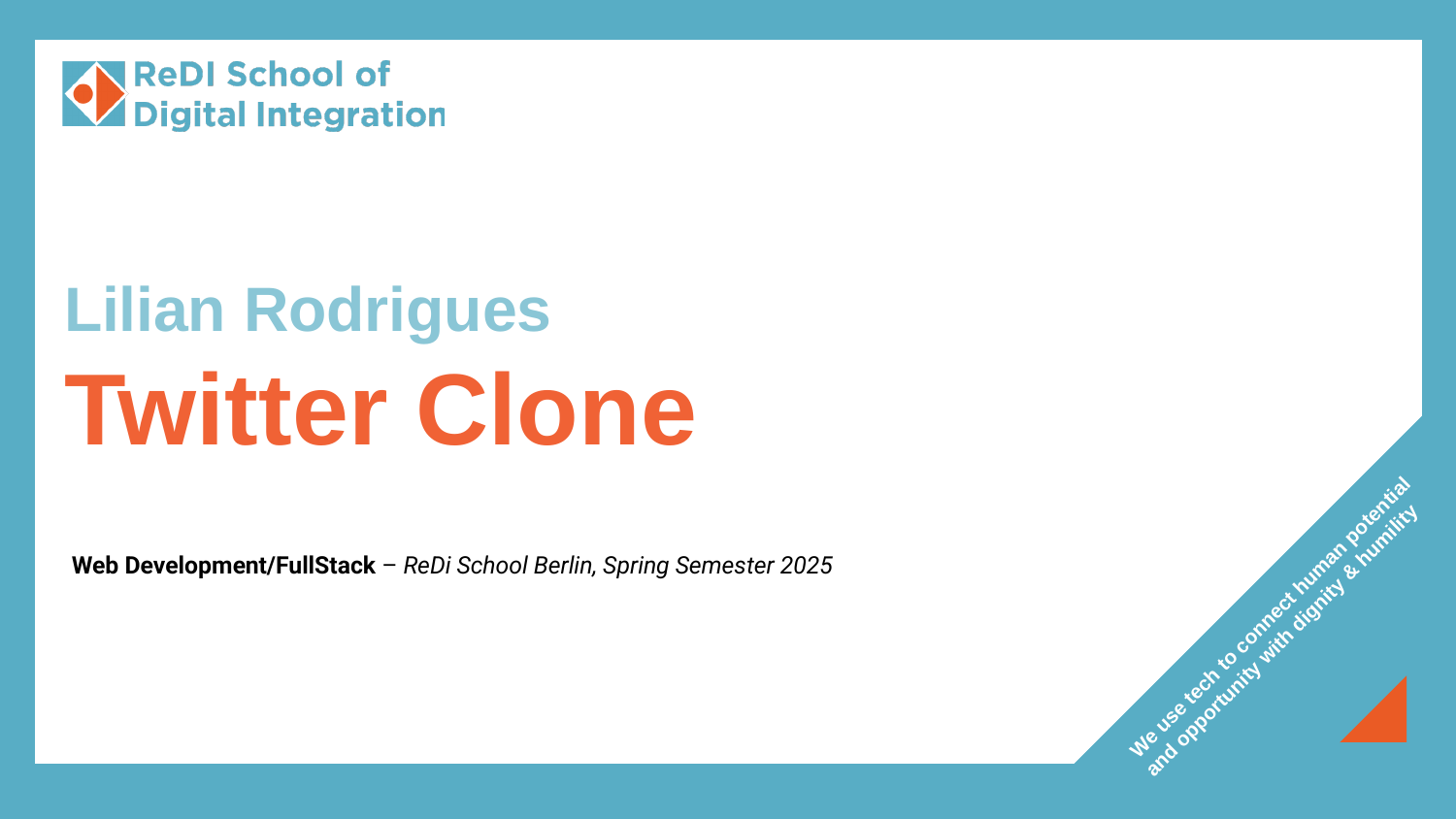

# Lilian Rodrigues
Twitter Clone
 Web Development/FullStack – ReDi School Berlin, Spring Semester 2025